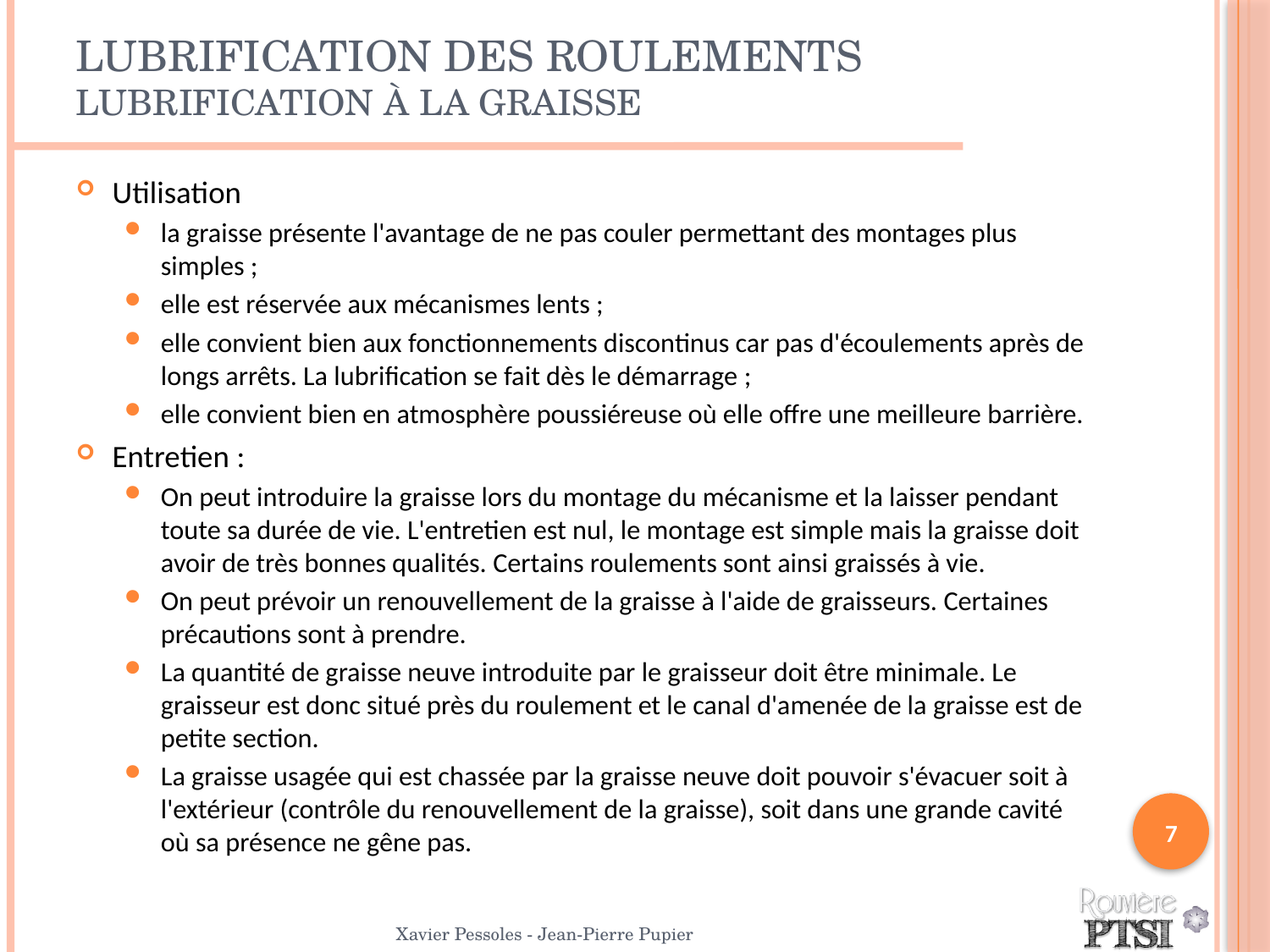

# Lubrification des roulements Lubrification à la graisse
Utilisation
la graisse présente l'avantage de ne pas couler permettant des montages plus simples ;
elle est réservée aux mécanismes lents ;
elle convient bien aux fonctionnements discontinus car pas d'écoulements après de longs arrêts. La lubrification se fait dès le démarrage ;
elle convient bien en atmosphère poussiéreuse où elle offre une meilleure barrière.
Entretien :
On peut introduire la graisse lors du montage du mécanisme et la laisser pendant toute sa durée de vie. L'entretien est nul, le montage est simple mais la graisse doit avoir de très bonnes qualités. Certains roulements sont ainsi graissés à vie.
On peut prévoir un renouvellement de la graisse à l'aide de graisseurs. Certaines précautions sont à prendre.
La quantité de graisse neuve introduite par le graisseur doit être minimale. Le graisseur est donc situé près du roulement et le canal d'amenée de la graisse est de petite section.
La graisse usagée qui est chassée par la graisse neuve doit pouvoir s'évacuer soit à l'extérieur (contrôle du renouvellement de la graisse), soit dans une grande cavité où sa présence ne gêne pas.

7
Xavier Pessoles - Jean-Pierre Pupier